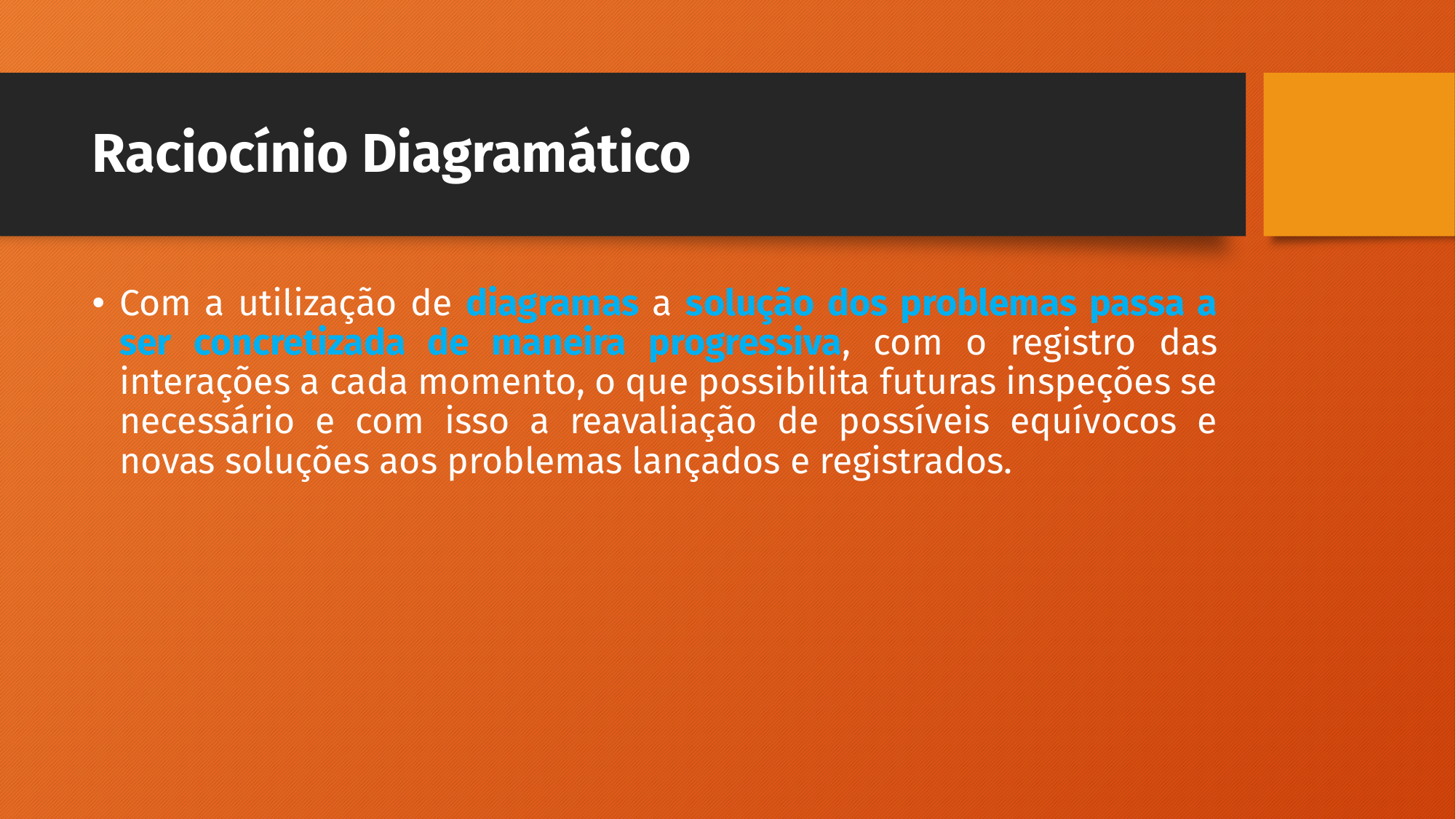

# Raciocínio Diagramático
Com a utilização de diagramas a solução dos problemas passa a ser concretizada de maneira progressiva, com o registro das interações a cada momento, o que possibilita futuras inspeções se necessário e com isso a reavaliação de possíveis equívocos e novas soluções aos problemas lançados e registrados.